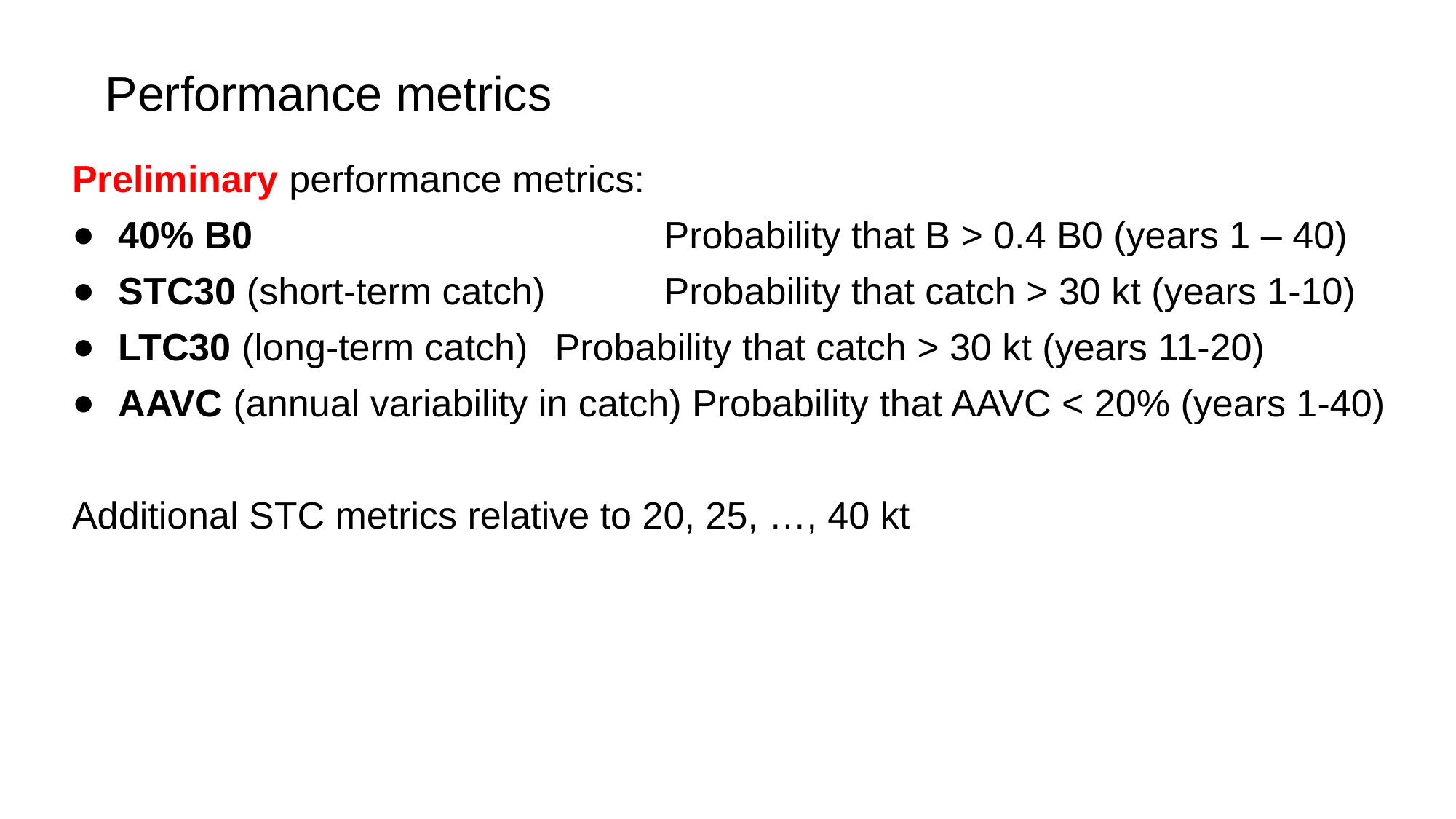

# Performance metrics

Preliminary performance metrics:
40% B0  				Probability that B > 0.4 B0 (years 1 – 40)
STC30 (short-term catch) 	Probability that catch > 30 kt (years 1-10)
LTC30 (long-term catch) 	Probability that catch > 30 kt (years 11-20)
AAVC (annual variability in catch) Probability that AAVC < 20% (years 1-40)

Additional STC metrics relative to 20, 25, …, 40 kt
10